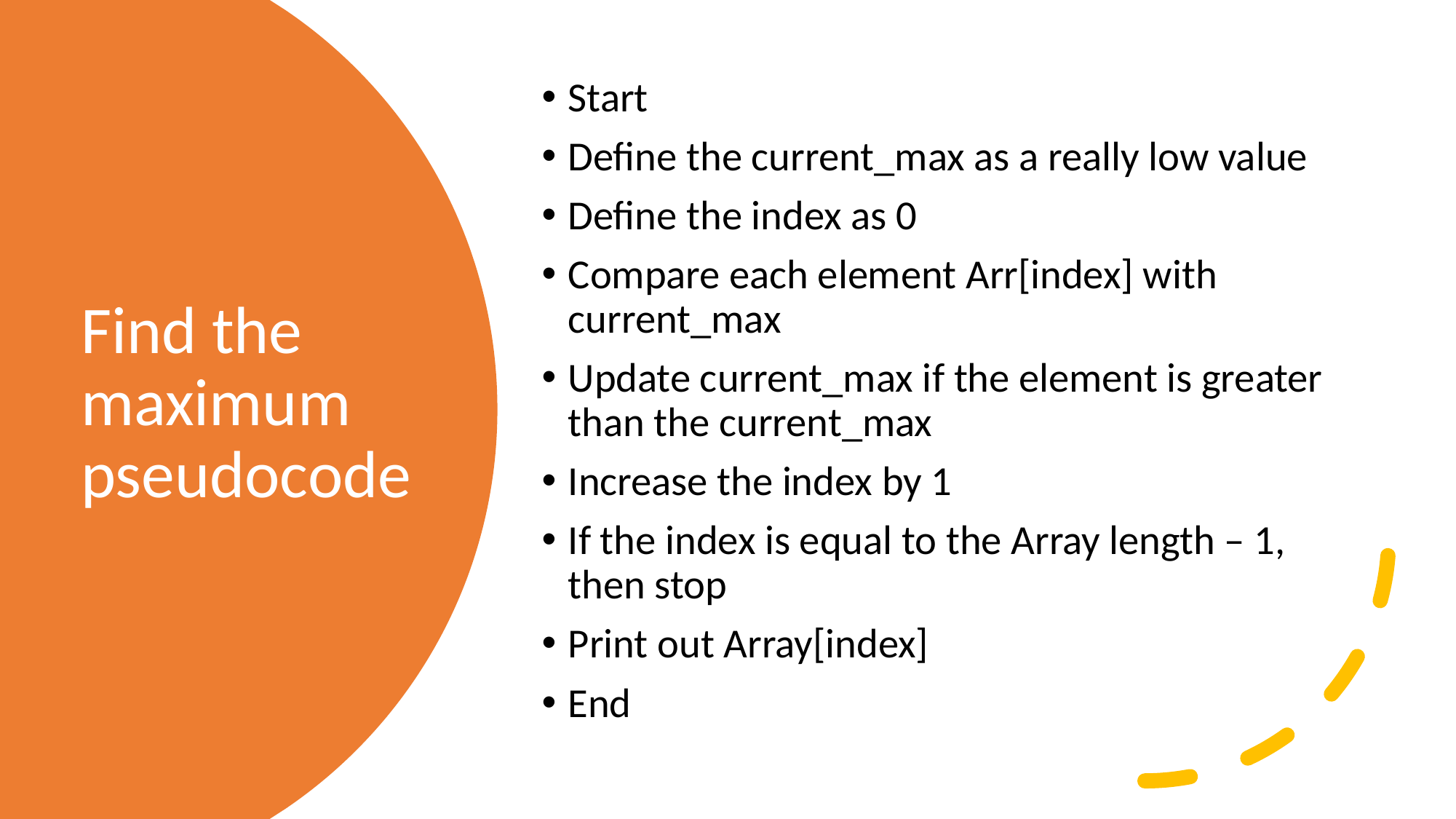

Start
Define the current_max as a really low value
Define the index as 0
Compare each element Arr[index] with current_max
Update current_max if the element is greater than the current_max
Increase the index by 1
If the index is equal to the Array length – 1, then stop
Print out Array[index]
End

# Find the maximum pseudocode

38